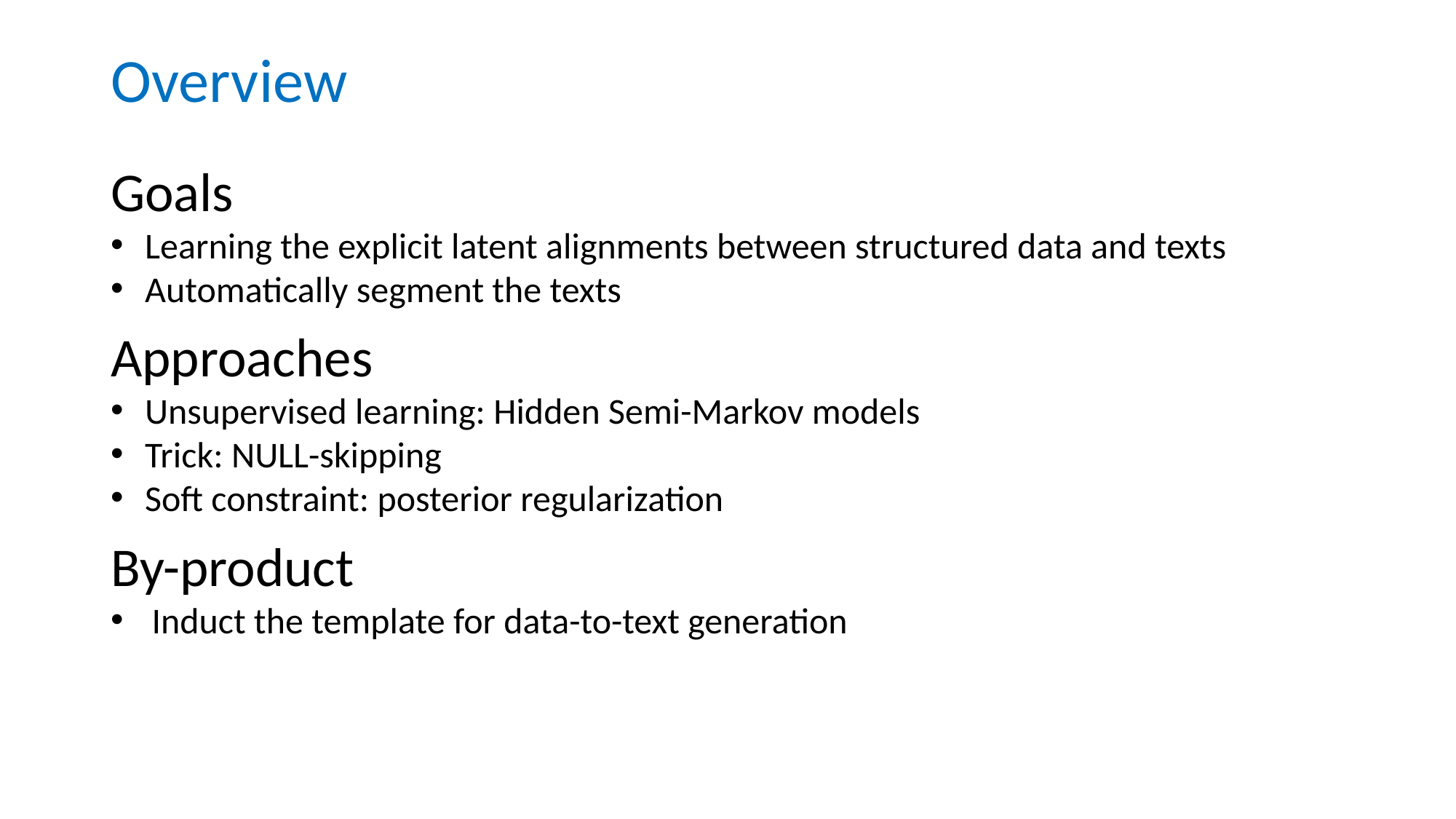

# Overview
Goals
Learning the explicit latent alignments between structured data and texts
Automatically segment the texts
Approaches
Unsupervised learning: Hidden Semi-Markov models
Trick: NULL-skipping
Soft constraint: posterior regularization
By-product
Induct the template for data-to-text generation